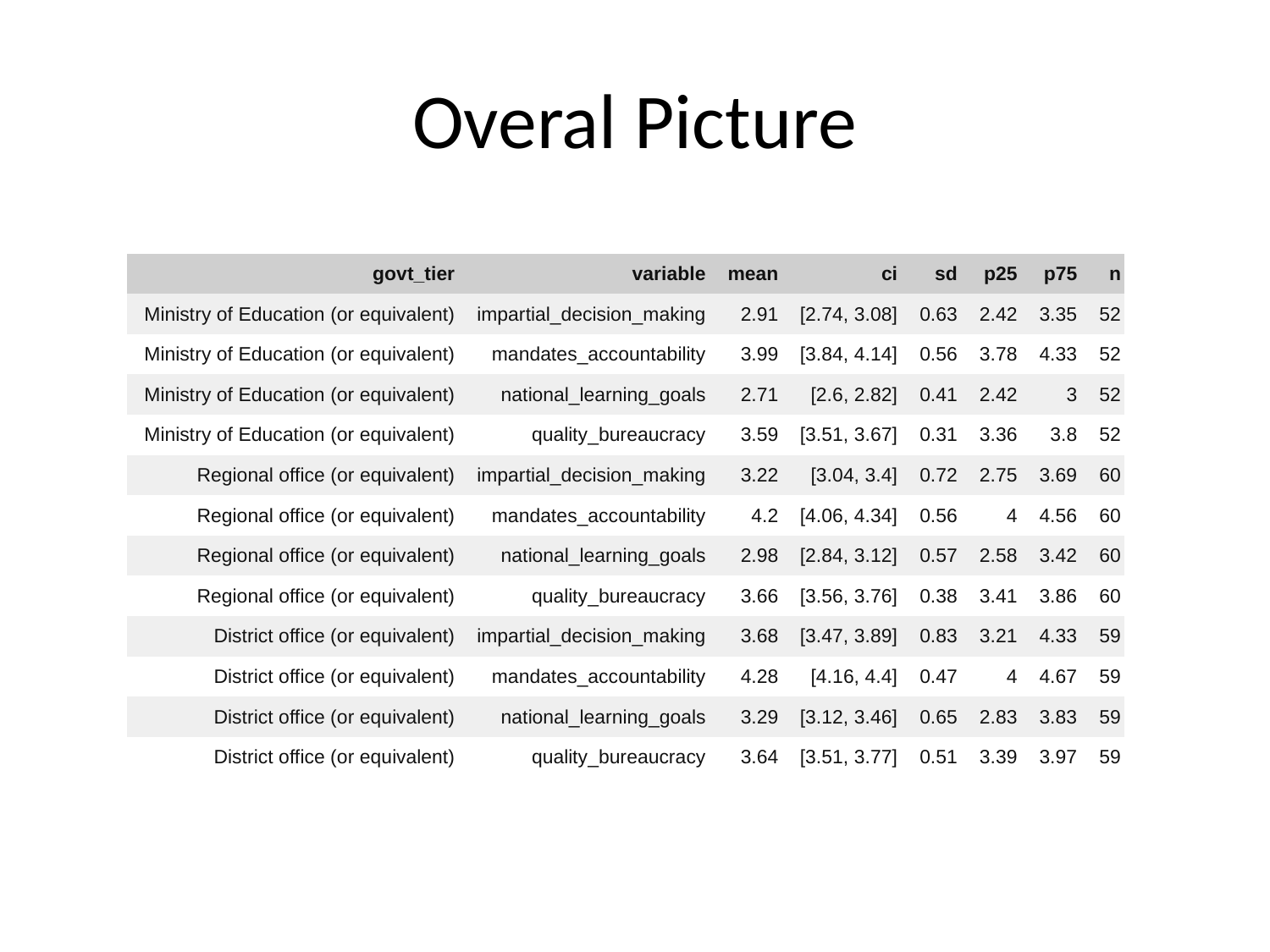

# Overal Picture
| govt\_tier | variable | mean | ci | sd | p25 | p75 | n |
| --- | --- | --- | --- | --- | --- | --- | --- |
| Ministry of Education (or equivalent) | impartial\_decision\_making | 2.91 | [2.74, 3.08] | 0.63 | 2.42 | 3.35 | 52 |
| Ministry of Education (or equivalent) | mandates\_accountability | 3.99 | [3.84, 4.14] | 0.56 | 3.78 | 4.33 | 52 |
| Ministry of Education (or equivalent) | national\_learning\_goals | 2.71 | [2.6, 2.82] | 0.41 | 2.42 | 3 | 52 |
| Ministry of Education (or equivalent) | quality\_bureaucracy | 3.59 | [3.51, 3.67] | 0.31 | 3.36 | 3.8 | 52 |
| Regional office (or equivalent) | impartial\_decision\_making | 3.22 | [3.04, 3.4] | 0.72 | 2.75 | 3.69 | 60 |
| Regional office (or equivalent) | mandates\_accountability | 4.2 | [4.06, 4.34] | 0.56 | 4 | 4.56 | 60 |
| Regional office (or equivalent) | national\_learning\_goals | 2.98 | [2.84, 3.12] | 0.57 | 2.58 | 3.42 | 60 |
| Regional office (or equivalent) | quality\_bureaucracy | 3.66 | [3.56, 3.76] | 0.38 | 3.41 | 3.86 | 60 |
| District office (or equivalent) | impartial\_decision\_making | 3.68 | [3.47, 3.89] | 0.83 | 3.21 | 4.33 | 59 |
| District office (or equivalent) | mandates\_accountability | 4.28 | [4.16, 4.4] | 0.47 | 4 | 4.67 | 59 |
| District office (or equivalent) | national\_learning\_goals | 3.29 | [3.12, 3.46] | 0.65 | 2.83 | 3.83 | 59 |
| District office (or equivalent) | quality\_bureaucracy | 3.64 | [3.51, 3.77] | 0.51 | 3.39 | 3.97 | 59 |